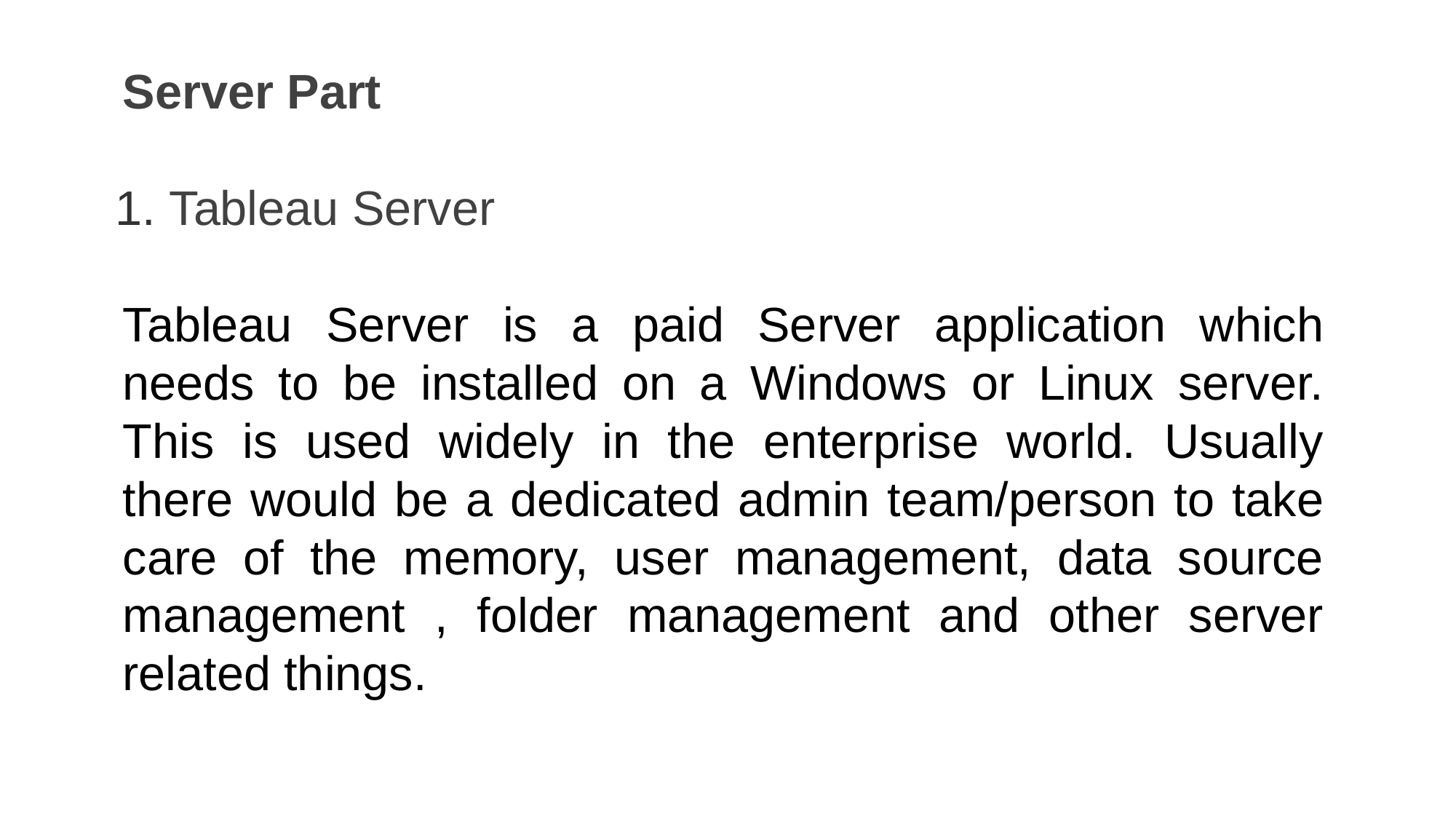

Server Part
1. Tableau Server

Tableau Server is a paid Server application which needs to be installed on a Windows or Linux server. This is used widely in the enterprise world. Usually there would be a dedicated admin team/person to take care of the memory, user management, data source management , folder management and other server related things.